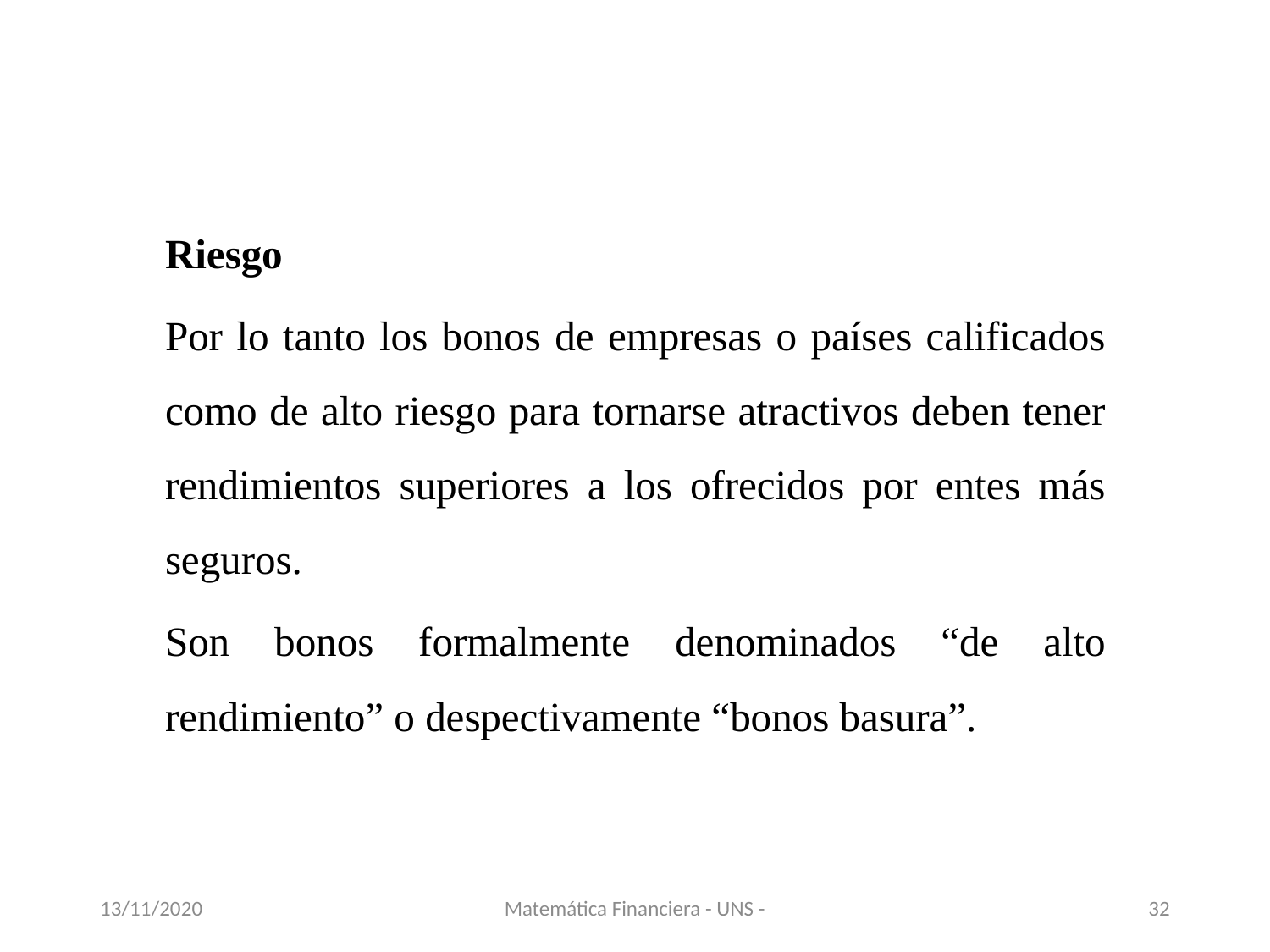

Riesgo
Por lo tanto los bonos de empresas o países calificados como de alto riesgo para tornarse atractivos deben tener rendimientos superiores a los ofrecidos por entes más seguros.
Son bonos formalmente denominados “de alto rendimiento” o despectivamente “bonos basura”.
13/11/2020
Matemática Financiera - UNS -
32